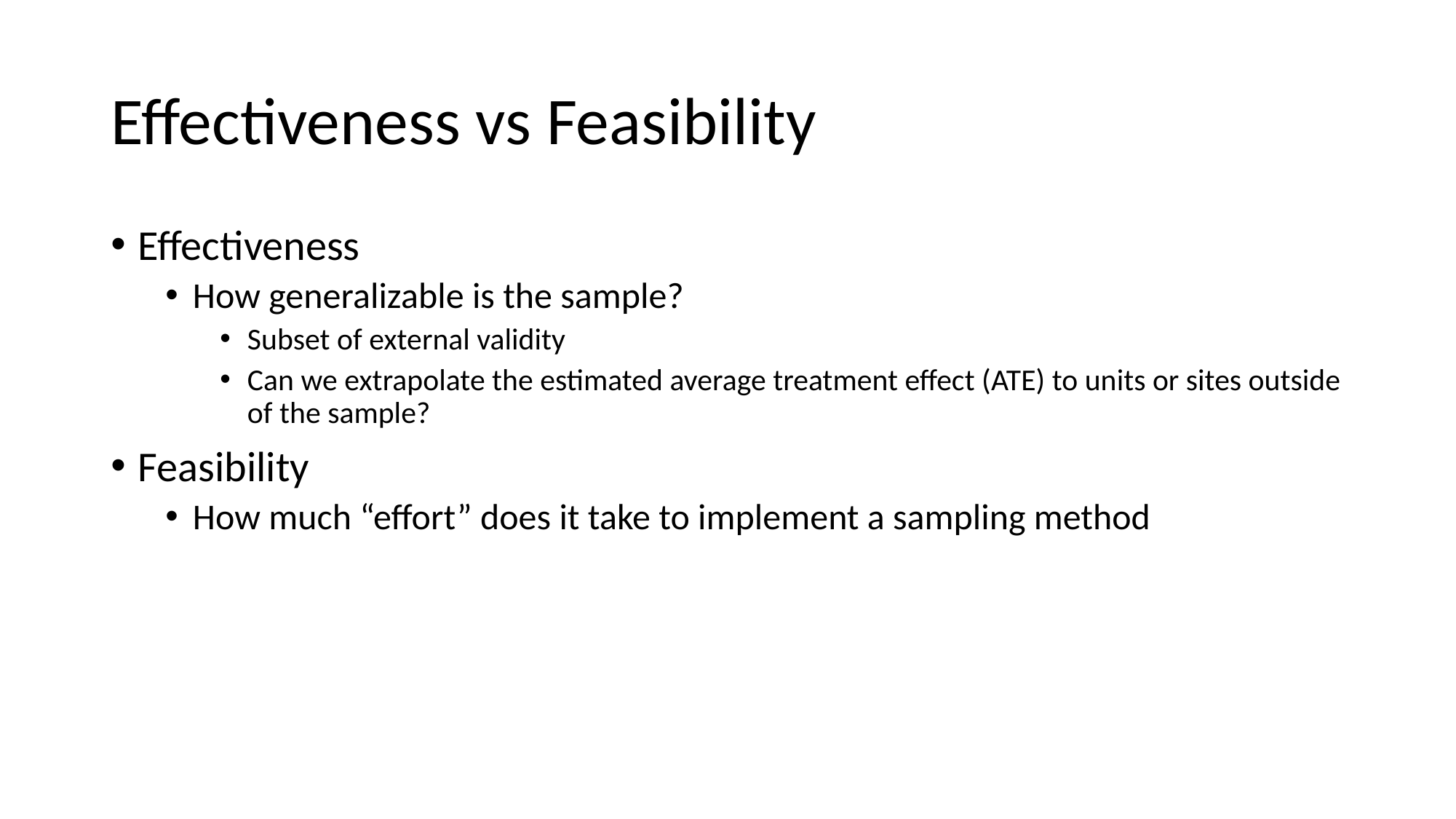

# Effectiveness vs Feasibility
Effectiveness
How generalizable is the sample?
Subset of external validity
Can we extrapolate the estimated average treatment effect (ATE) to units or sites outside of the sample?
Feasibility
How much “effort” does it take to implement a sampling method